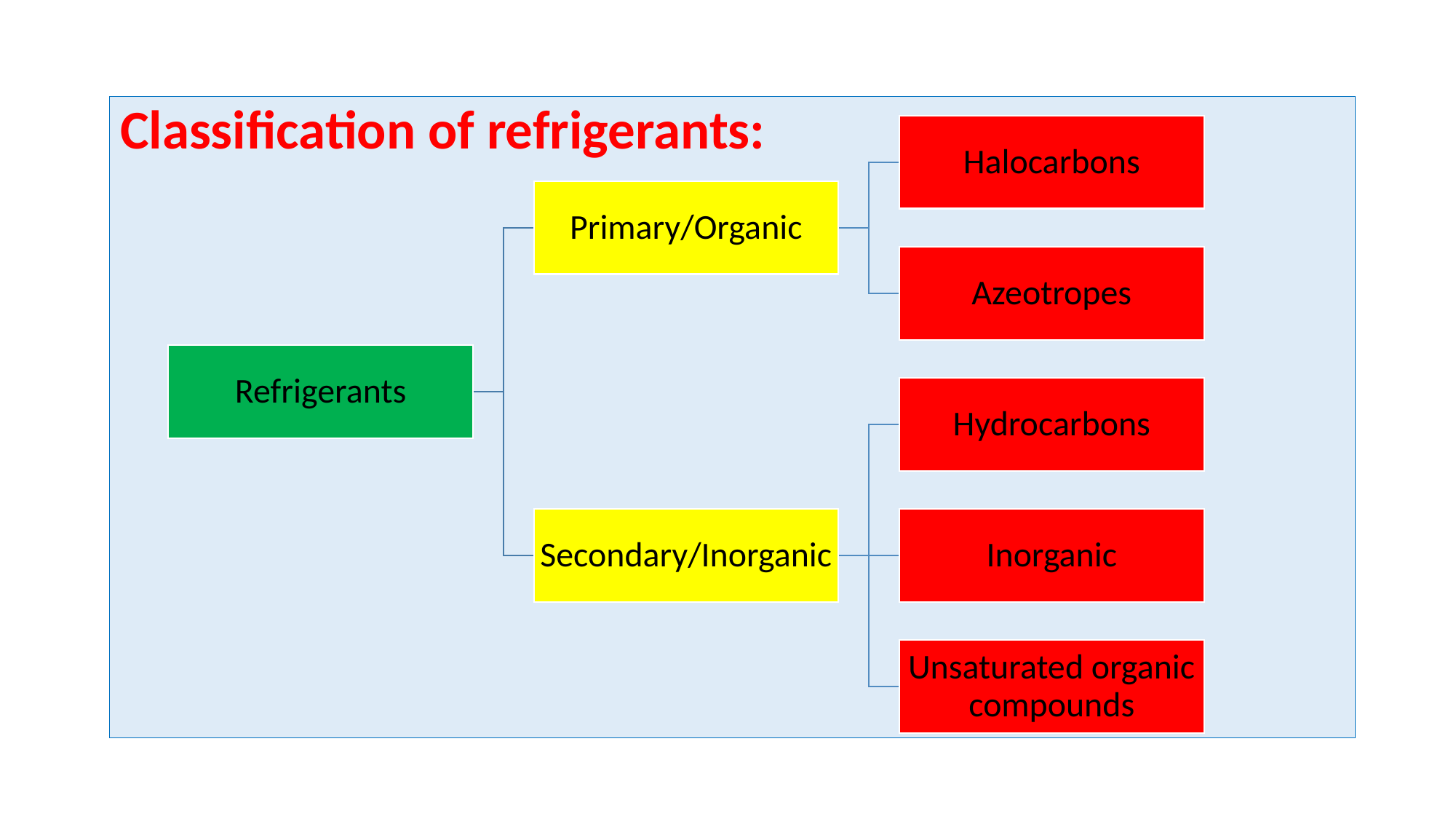

Classification of refrigerants:
Refrigerants
Primary/Organic
Halocarbons
Azeotropes
Secondary/Inorganic
Hydrocarbons
Inorganic
Unsaturated organic compounds